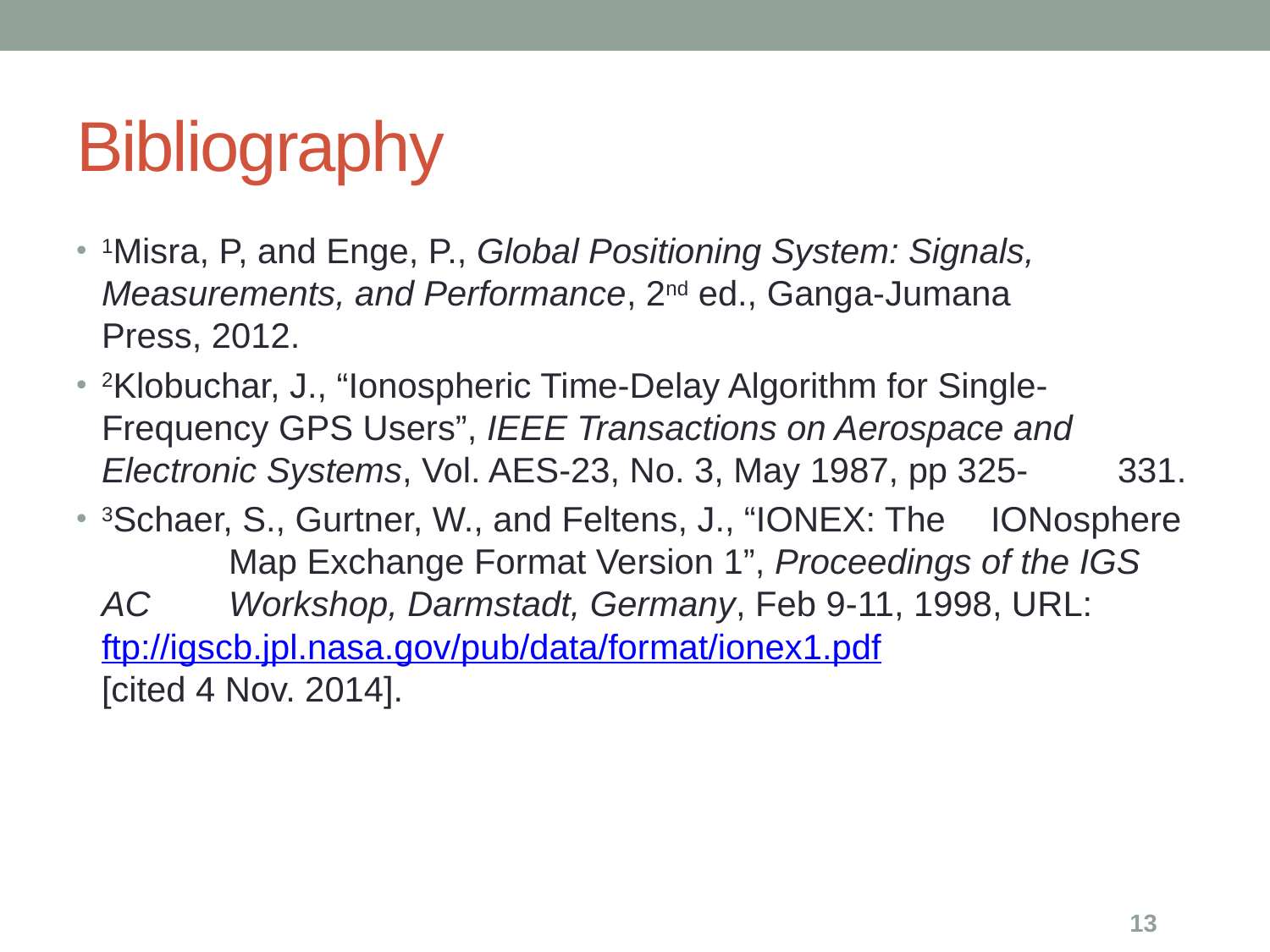

# Bibliography
1Misra, P, and Enge, P., Global Positioning System: Signals, 	Measurements, and Performance, 2nd ed., Ganga-Jumana 	Press, 2012.
2Klobuchar, J., “Ionospheric Time-Delay Algorithm for Single-	Frequency GPS Users”, IEEE Transactions on Aerospace and 	Electronic Systems, Vol. AES-23, No. 3, May 1987, pp 325-	331.
3Schaer, S., Gurtner, W., and Feltens, J., “IONEX: The 	IONosphere 	Map Exchange Format Version 1”, Proceedings of the IGS AC 	Workshop, Darmstadt, Germany, Feb 9-11, 1998, URL: 	ftp://igscb.jpl.nasa.gov/pub/data/format/ionex1.pdf 		[cited 4 Nov. 2014].
13